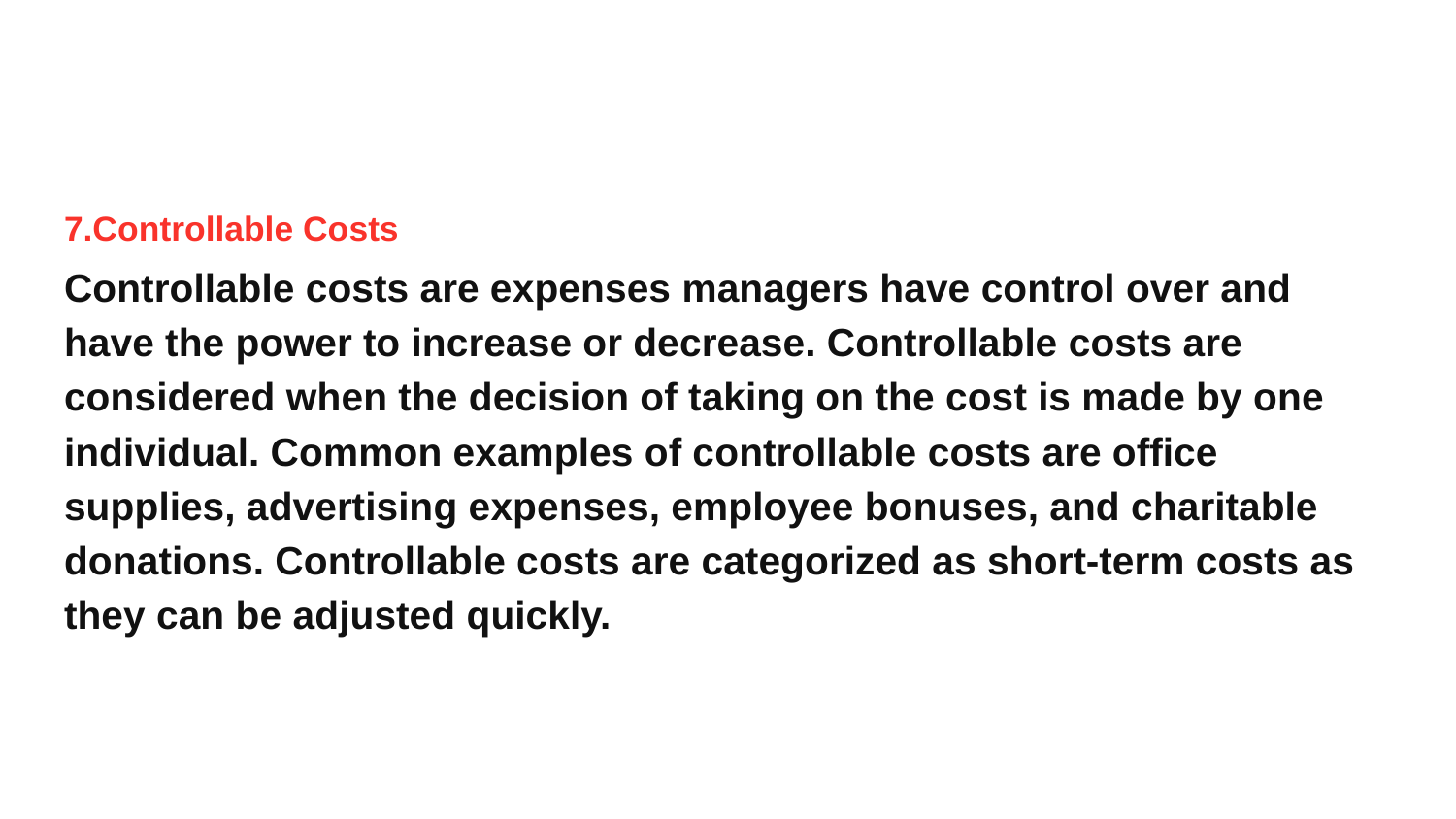

7.Controllable Costs
Controllable costs are expenses managers have control over and have the power to increase or decrease. Controllable costs are considered when the decision of taking on the cost is made by one individual. Common examples of controllable costs are office supplies, advertising expenses, employee bonuses, and charitable donations. Controllable costs are categorized as short-term costs as they can be adjusted quickly.